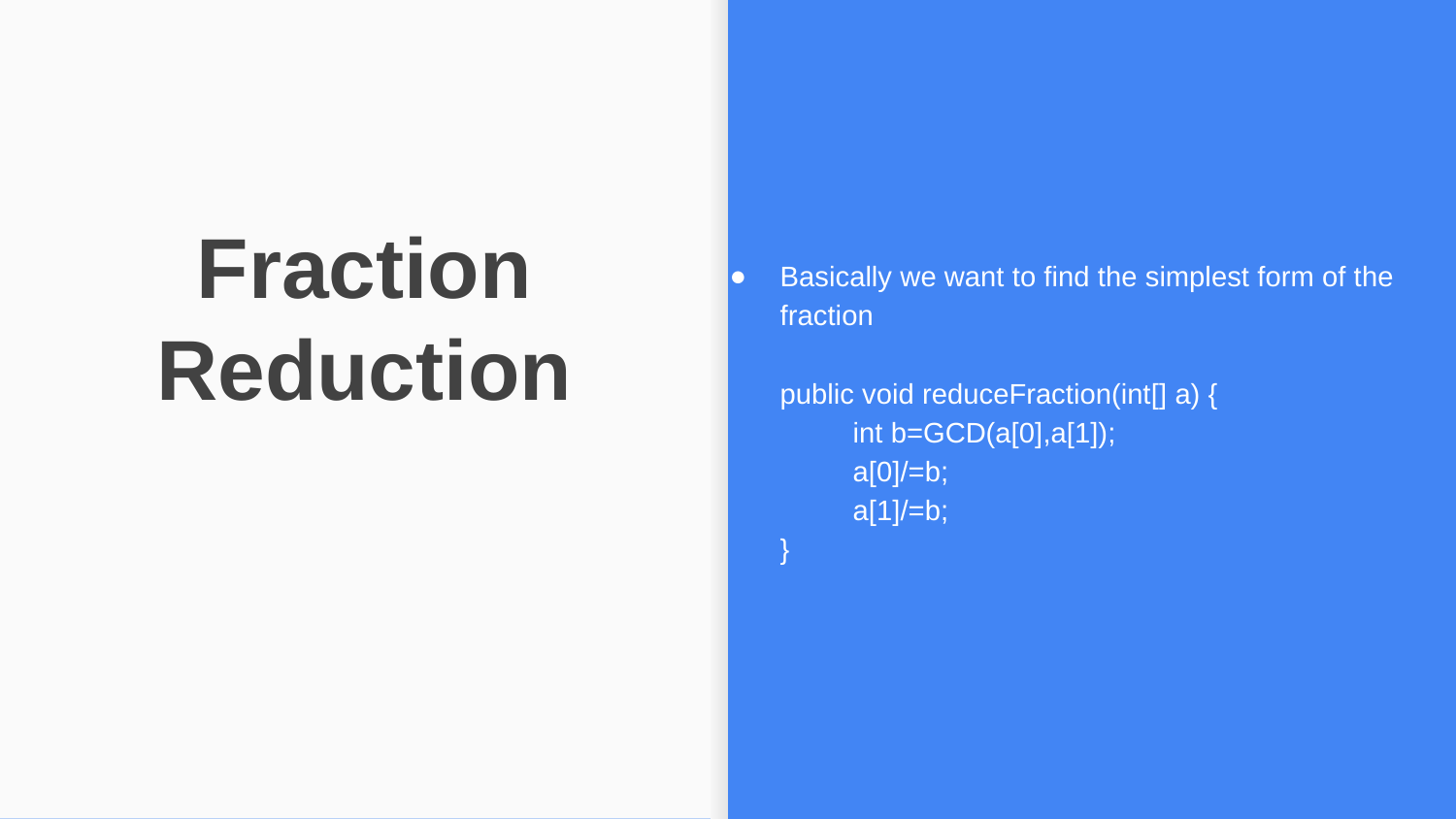

Basically we want to find the simplest form of the fraction

public void reduceFraction(int[] a) {
int b=GCD(a[0],a[1]);
a[0]/=b;
a[1]/=b;
}
# Fraction Reduction